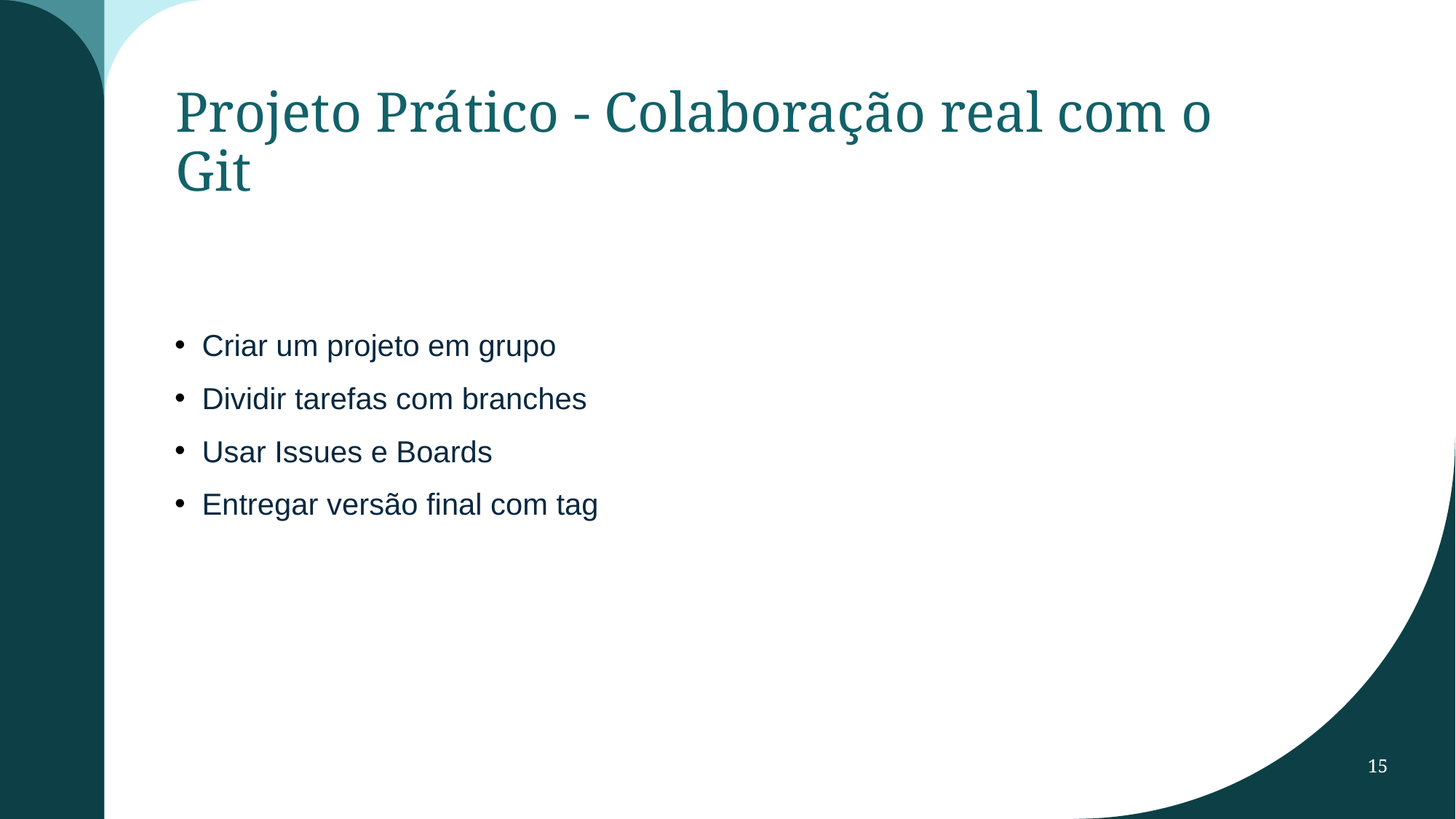

# Projeto Prático - Colaboração real com o Git

Criar um projeto em grupo
Dividir tarefas com branches
Usar Issues e Boards
Entregar versão final com tag

15